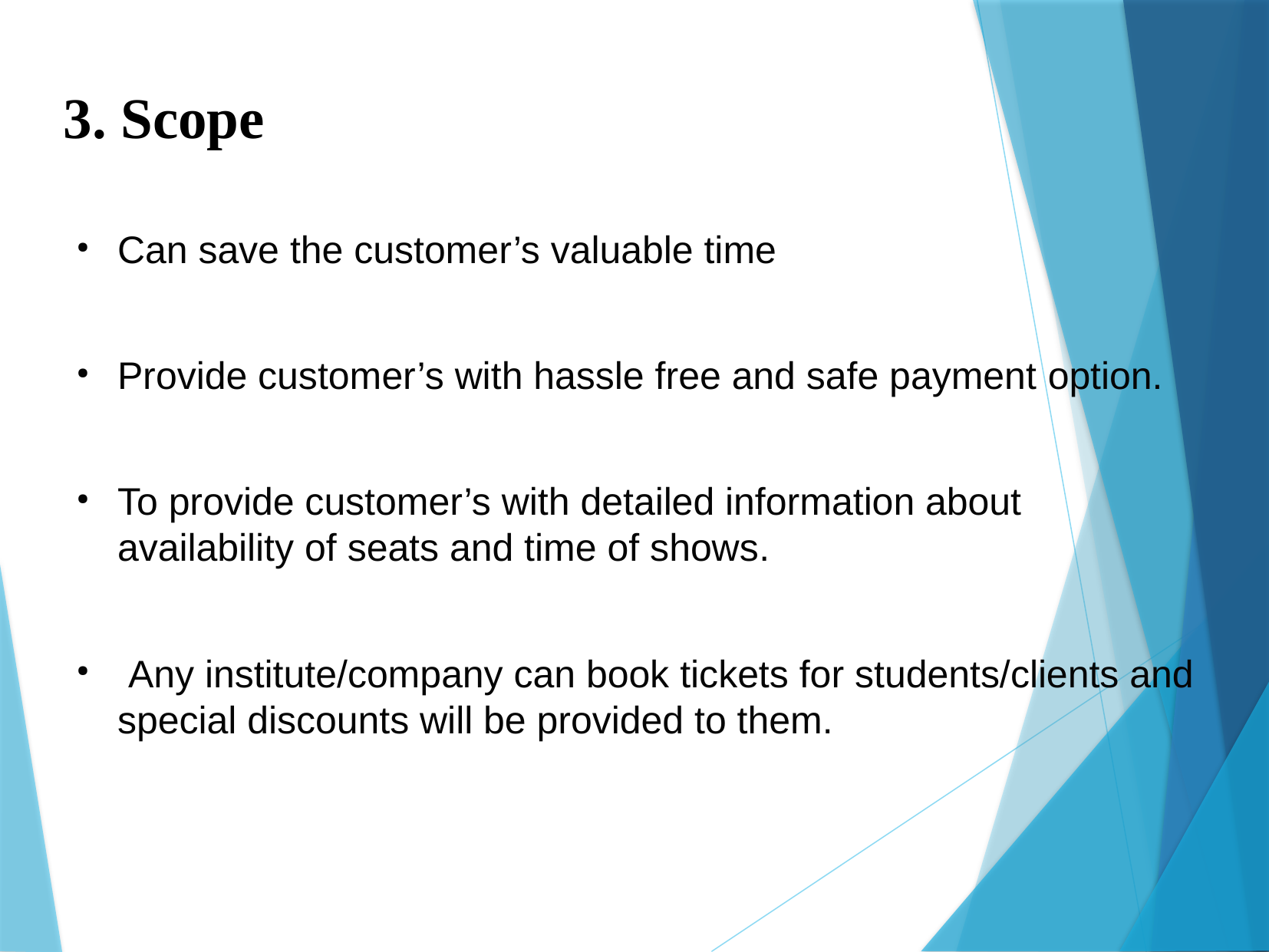

3. Scope
Can save the customer’s valuable time

Provide customer’s with hassle free and safe payment option.

To provide customer’s with detailed information about availability of seats and time of shows.

 Any institute/company can book tickets for students/clients and special discounts will be provided to them.